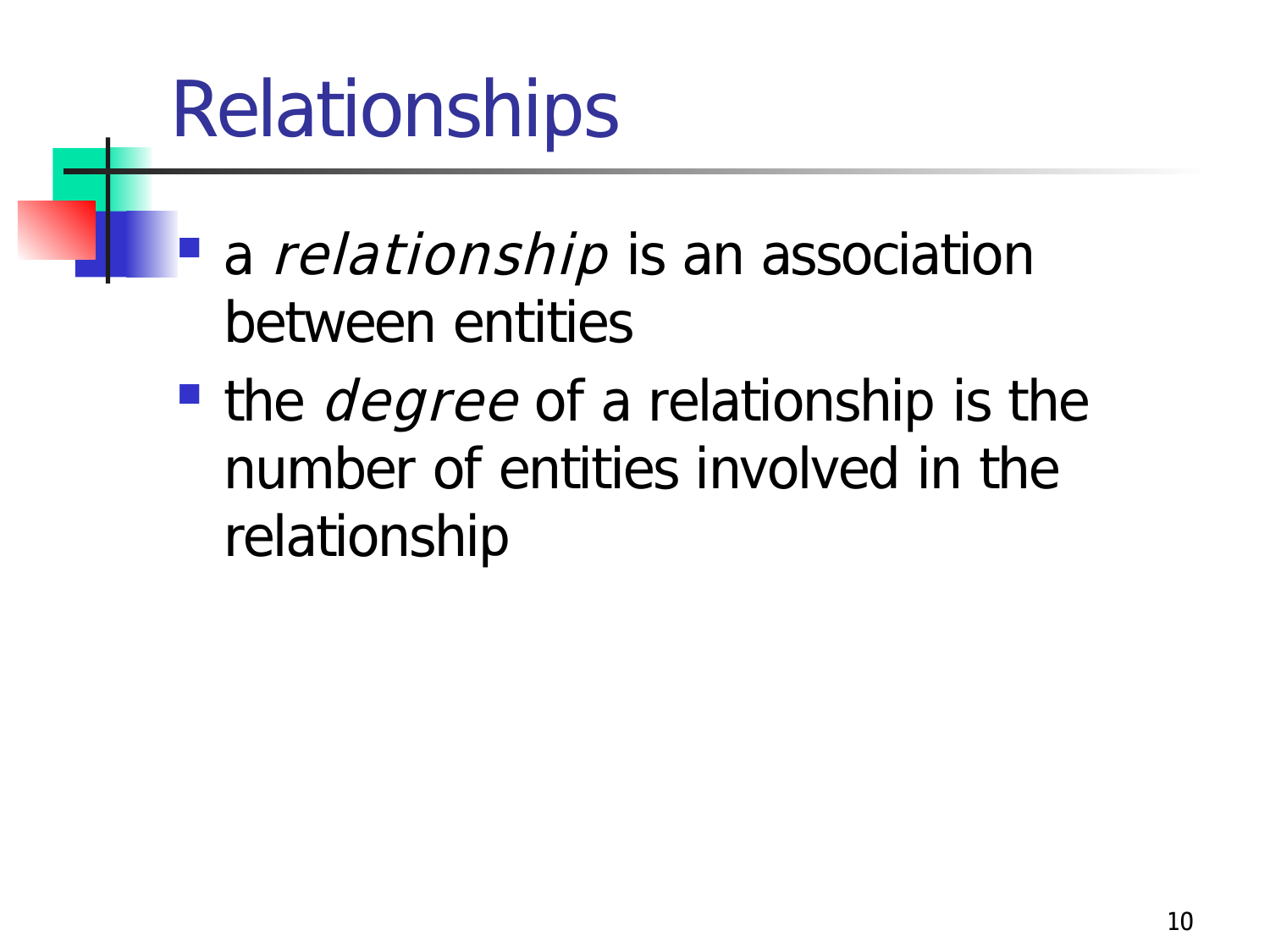

# Relationships
a relationship is an association between entities
the degree of a relationship is the number of entities involved in the relationship

10